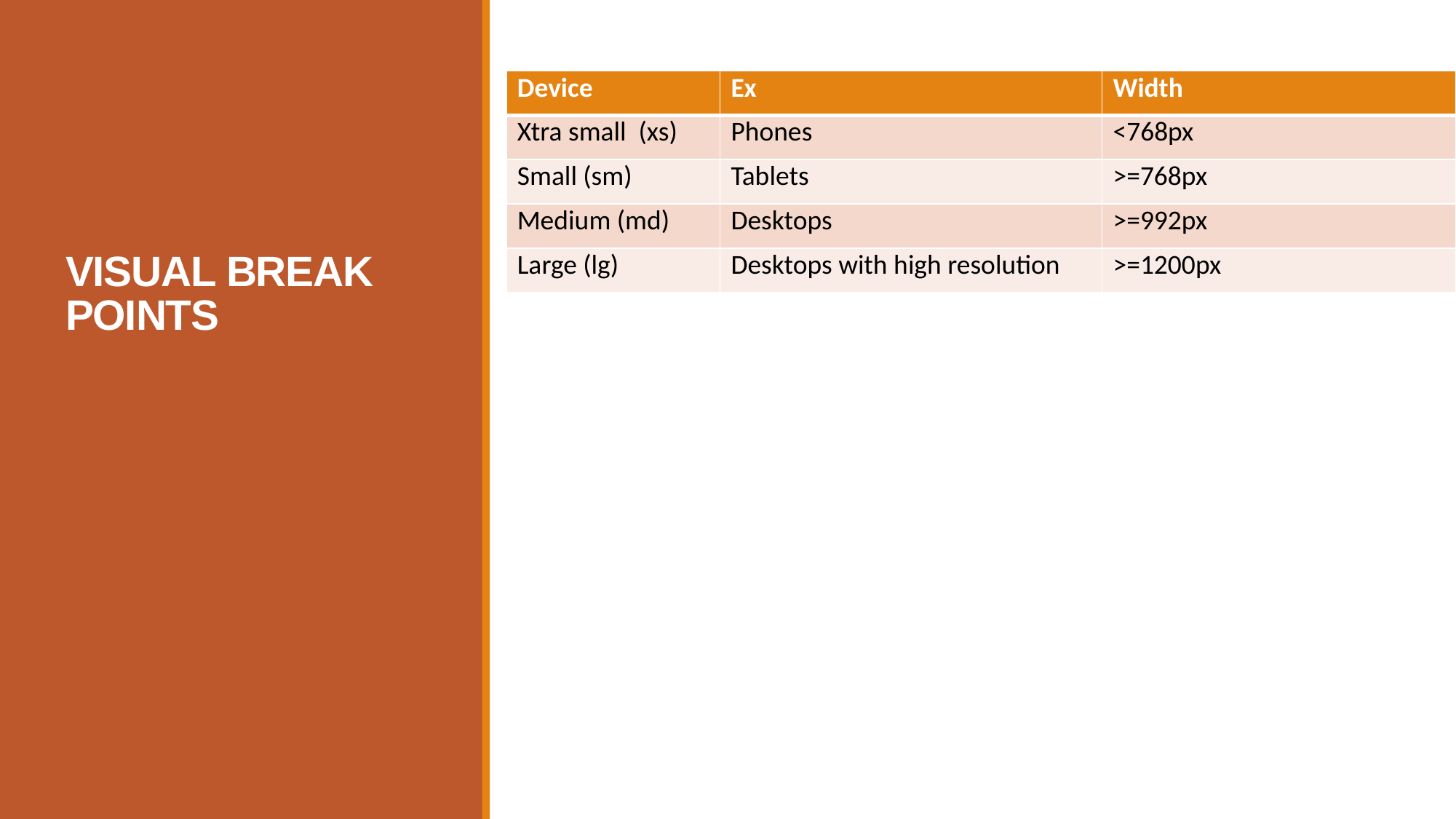

# VISUAL BREAK POINTS
| Device | Ex | Width |
| --- | --- | --- |
| Xtra small (xs) | Phones | <768px |
| Small (sm) | Tablets | >=768px |
| Medium (md) | Desktops | >=992px |
| Large (lg) | Desktops with high resolution | >=1200px |